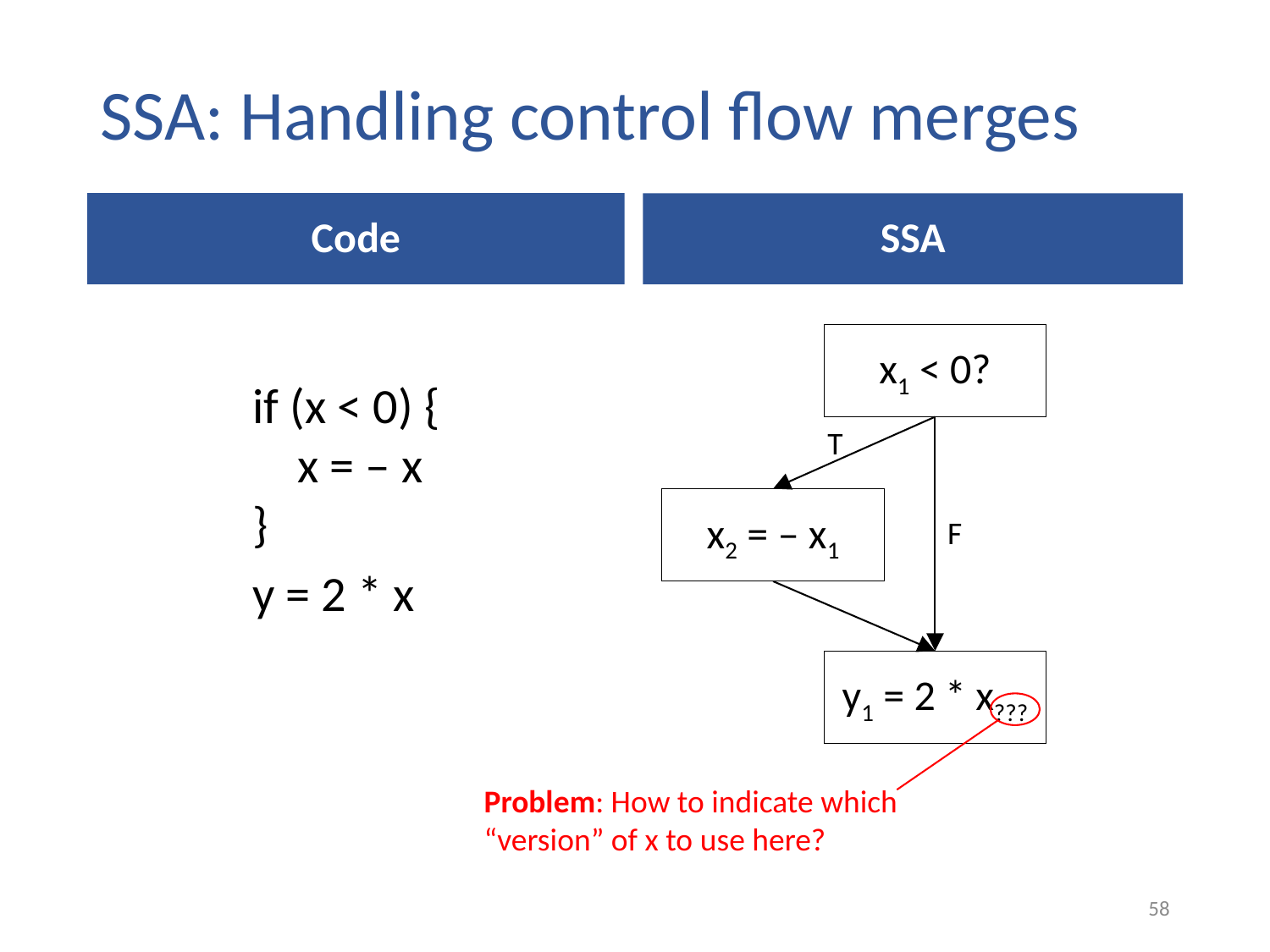

# SSA: Handling control flow merges
Code
SSA
	if (x < 0) {
	    x = ‒ x
	}
	y = 2 * x
x1 < 0?
T
x2 = ‒ x1
F
y1 = 2 * x???

Problem: How to indicate which “version” of x to use here?
58